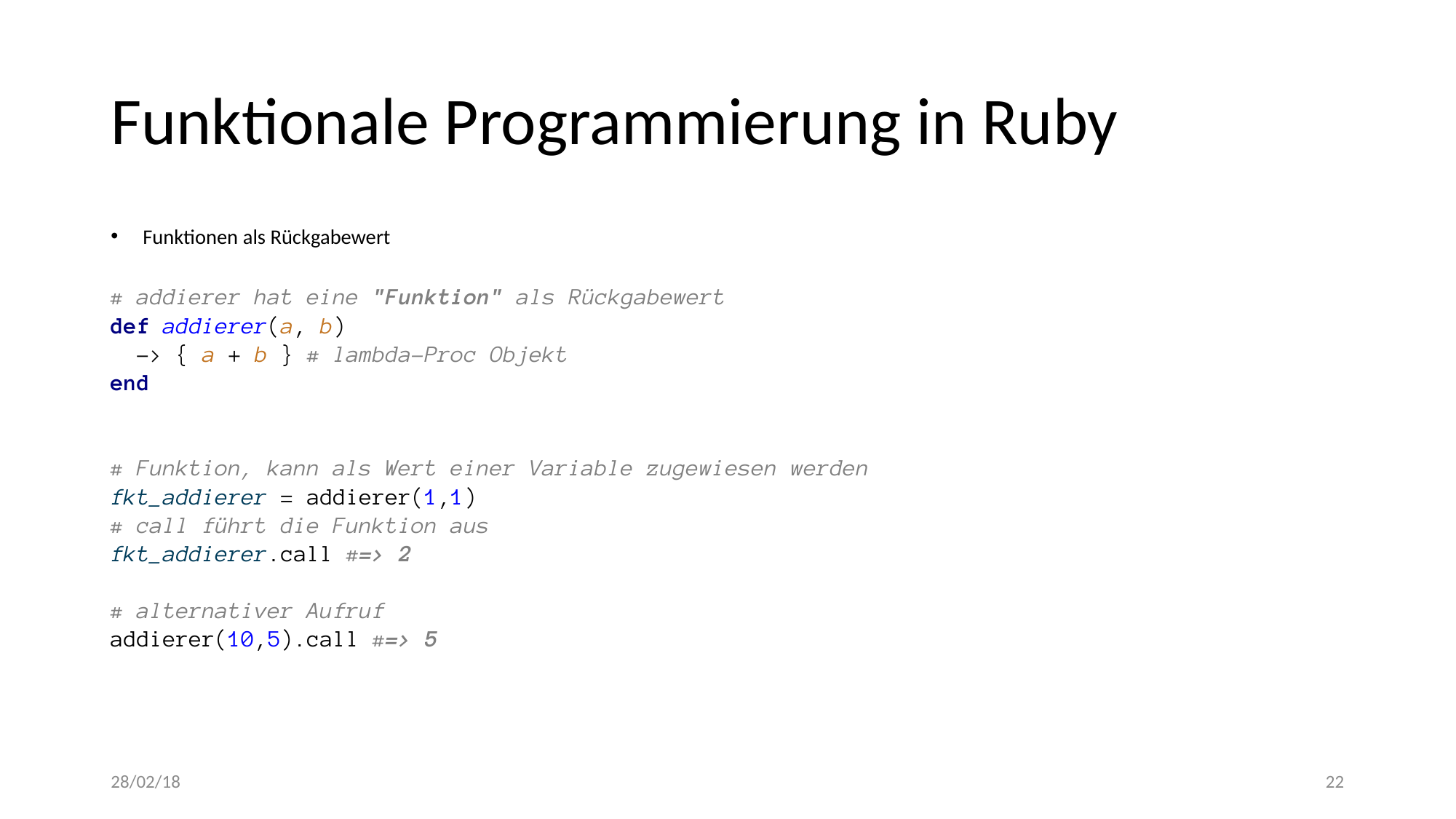

# Funktionale Programmierung in Ruby
Funktionen als Rückgabewert

# addierer hat eine "Funktion" als Rückgabewert def addierer(a, b) -> { a + b } # lambda-Proc Objekt end

# Funktion, kann als Wert einer Variable zugewiesen werden fkt_addierer = addierer(1,1) # call führt die Funktion aus fkt_addierer.call #=> 2 # alternativer Aufruf addierer(10,5).call #=> 5

28/02/18
22